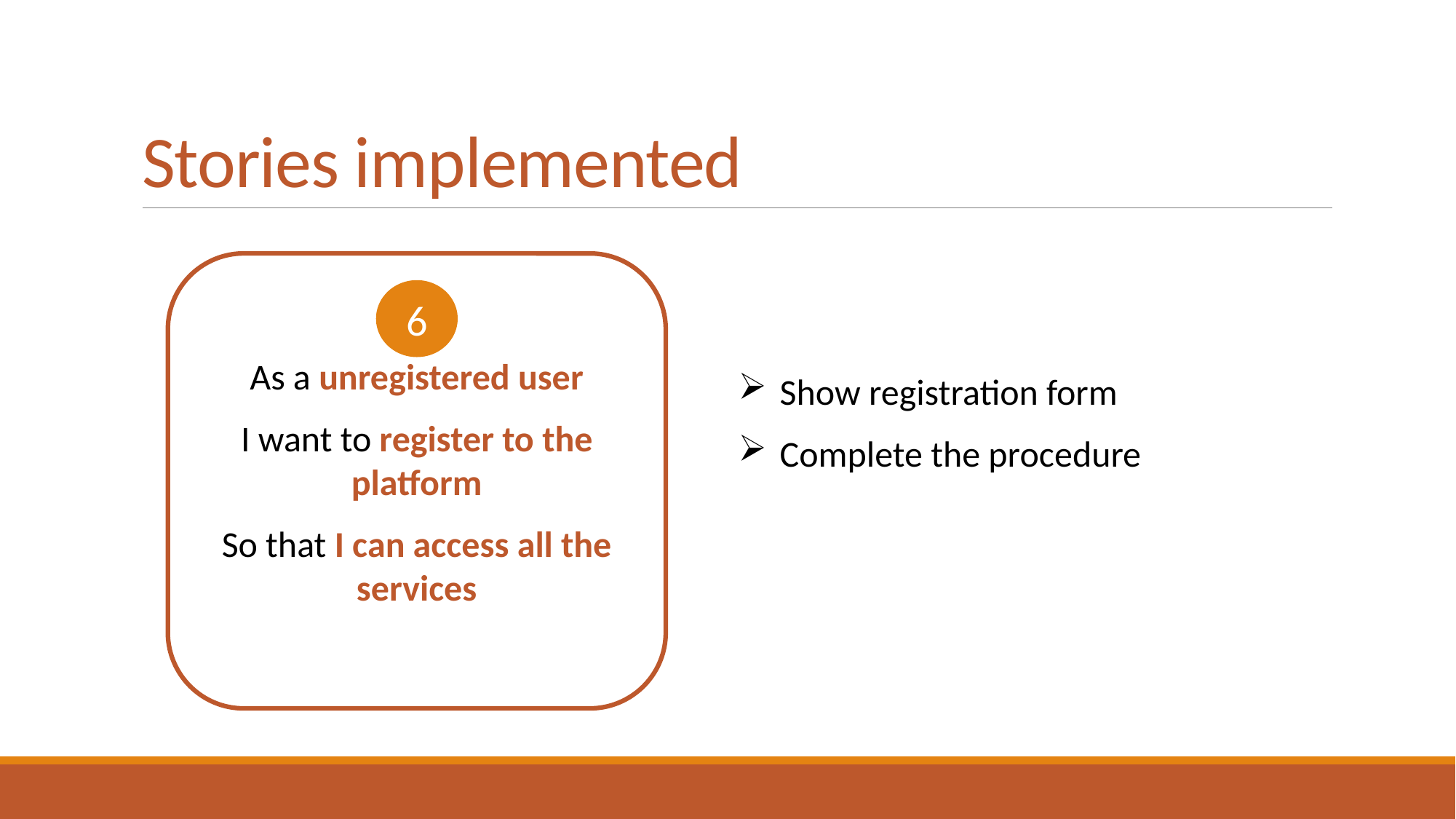

# Stories implemented
As a unregistered user
I want to register to the platform
So that I can access all the services
6
Show registration form
Complete the procedure